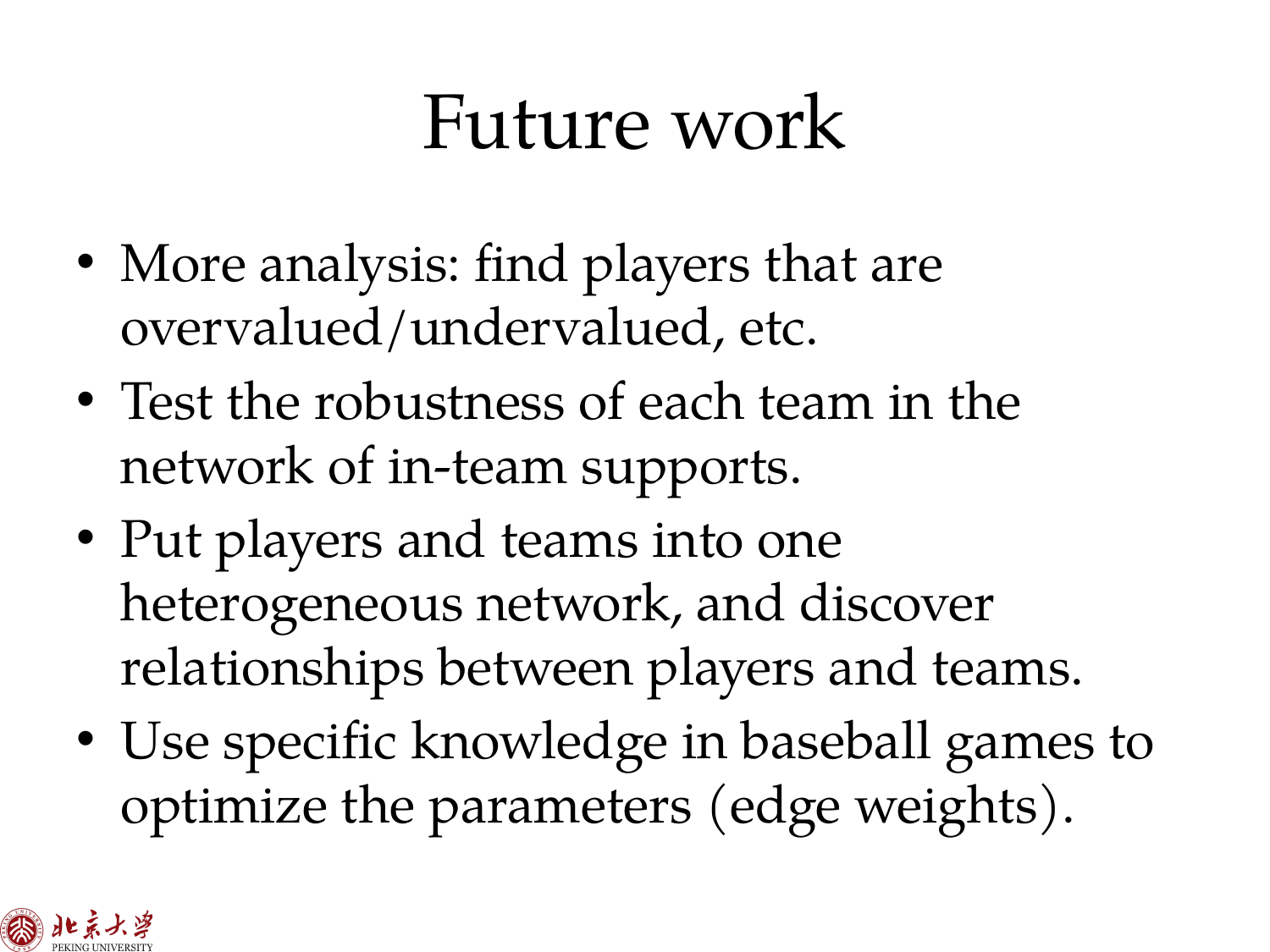

# Future work
More analysis: find players that are overvalued/undervalued, etc.
Test the robustness of each team in the network of in-team supports.
Put players and teams into one heterogeneous network, and discover relationships between players and teams.
Use specific knowledge in baseball games to optimize the parameters (edge weights).